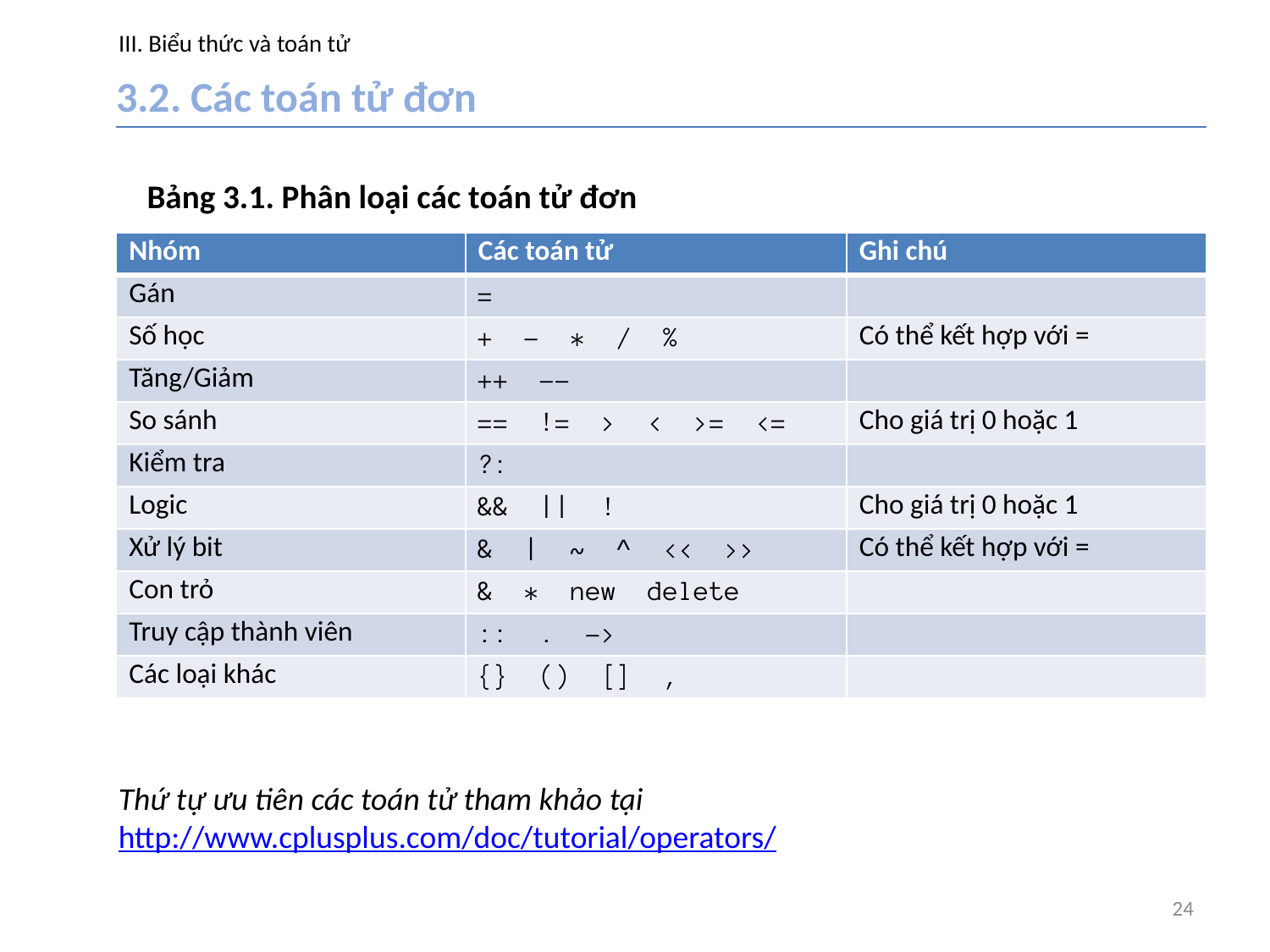

# III. Biểu thức và toán tử
3.2. Các toán tử đơn
Bảng 3.1. Phân loại các toán tử đơn
| Nhóm | Các toán tử | Ghi chú |
| --- | --- | --- |
| Gán | = |  |
| Số học | + - \* / % | Có thể kết hợp với = |
| Tăng/Giảm | ++ -- |  |
| So sánh | == != > < >= <= | Cho giá trị 0 hoặc 1 |
| Kiểm tra | ?: |  |
| Logic | && || ! | Cho giá trị 0 hoặc 1 |
| Xử lý bit | & | ~ ^ << >> | Có thể kết hợp với = |
| Con trỏ | & \* new delete |  |
| Truy cập thành viên | :: . -> |  |
| Các loại khác | {} () [] , |  |
Thứ tự ưu tiên các toán tử tham khảo tại http://www.cplusplus.com/doc/tutorial/operators/
24